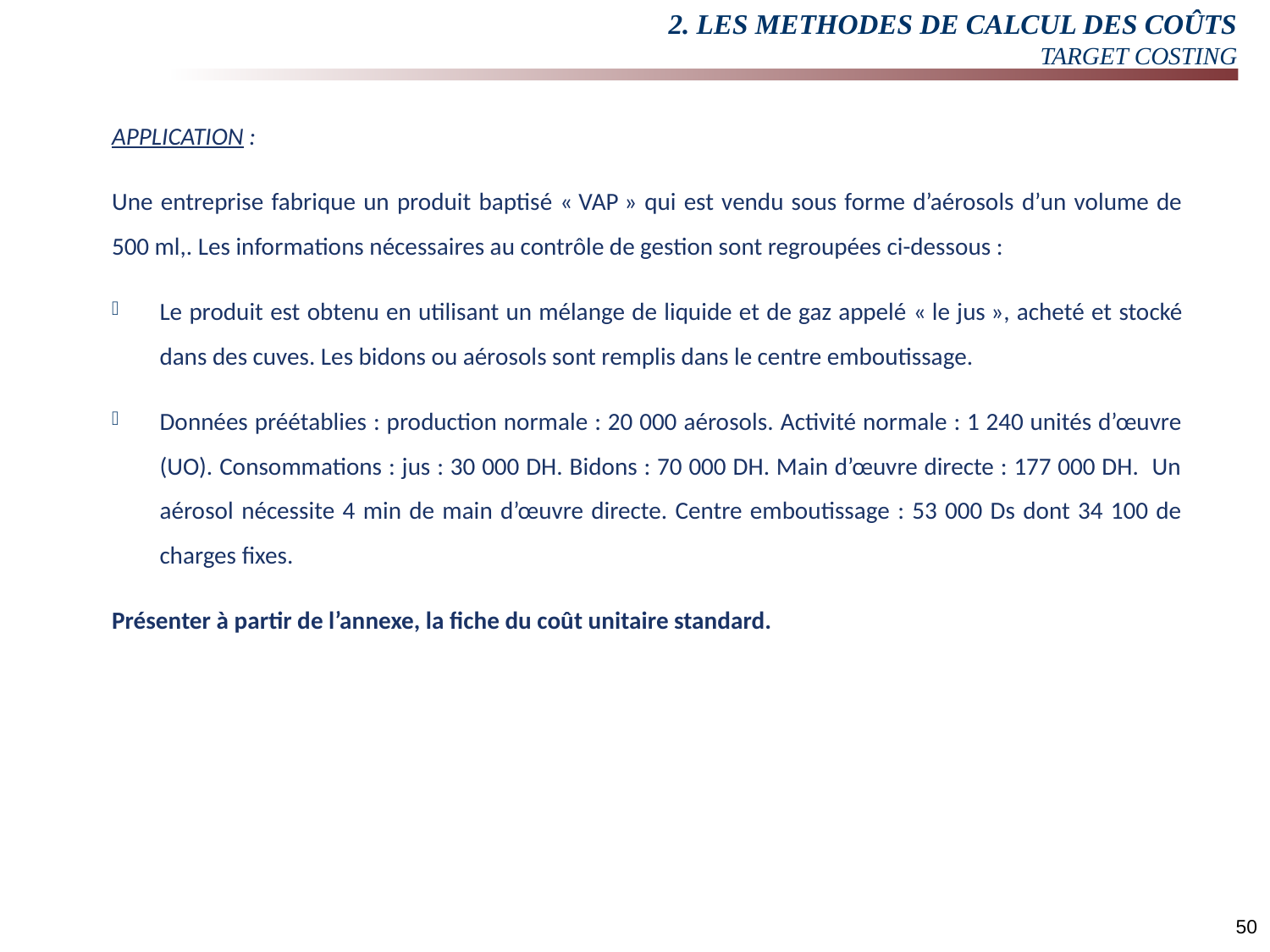

# 2. LES METHODES DE CALCUL DES COÛTS TARGET COSTING
APPLICATION :
Une entreprise fabrique un produit baptisé « VAP » qui est vendu sous forme d’aérosols d’un volume de 500 ml,. Les informations nécessaires au contrôle de gestion sont regroupées ci-dessous :
Le produit est obtenu en utilisant un mélange de liquide et de gaz appelé « le jus », acheté et stocké dans des cuves. Les bidons ou aérosols sont remplis dans le centre emboutissage.
Données préétablies : production normale : 20 000 aérosols. Activité normale : 1 240 unités d’œuvre (UO). Consommations : jus : 30 000 DH. Bidons : 70 000 DH. Main d’œuvre directe : 177 000 DH.  Un aérosol nécessite 4 min de main d’œuvre directe. Centre emboutissage : 53 000 Ds dont 34 100 de charges fixes.
Présenter à partir de l’annexe, la fiche du coût unitaire standard.

50